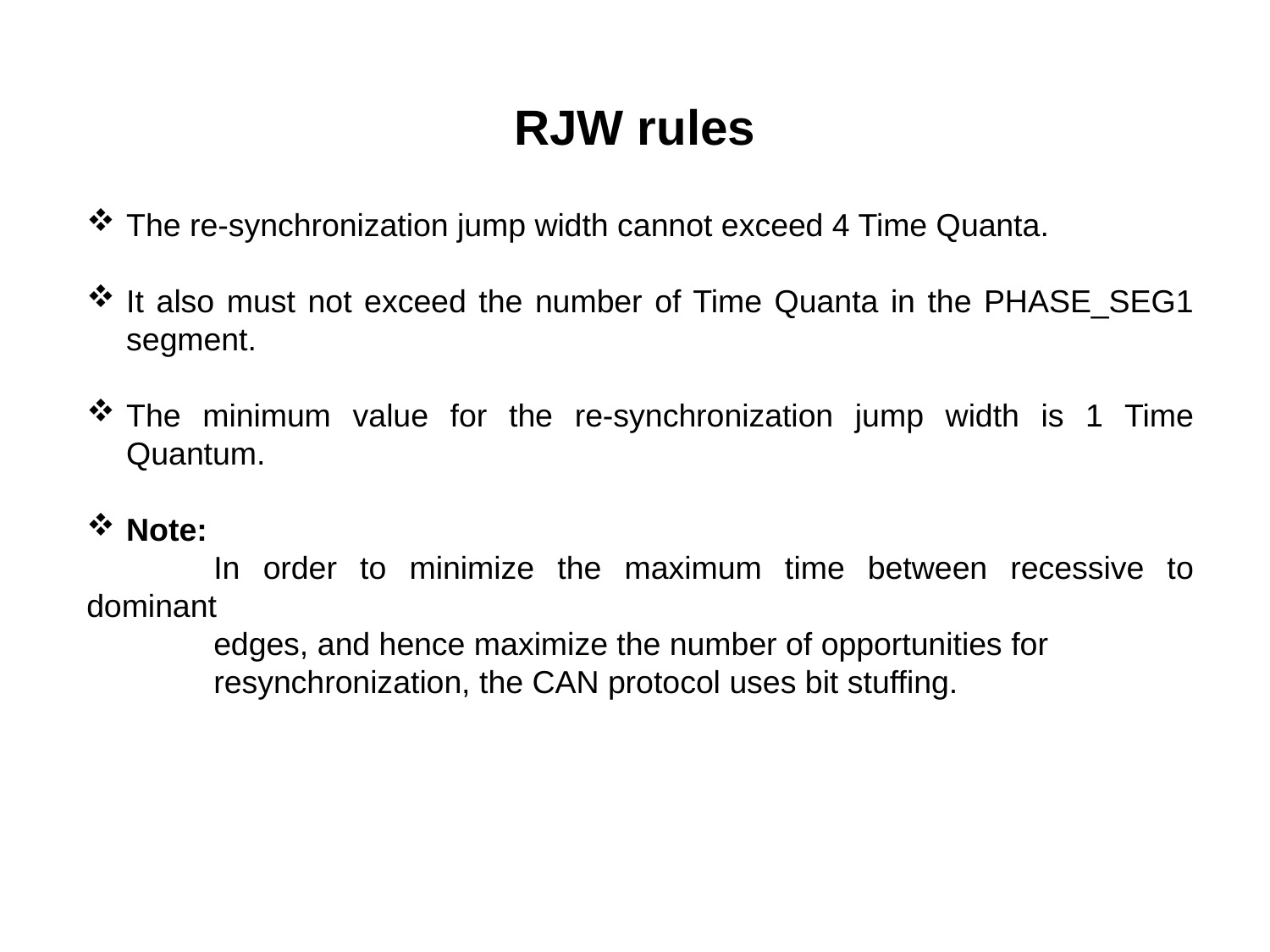

RJW rules

The re-synchronization jump width cannot exceed 4 Time Quanta.

It also must not exceed the number of Time Quanta in the PHASE_SEG1 segment.

The minimum value for the re-synchronization jump width is 1 Time Quantum.

Note:
	In order to minimize the maximum time between recessive to dominant
	edges, and hence maximize the number of opportunities for
	resynchronization, the CAN protocol uses bit stuffing.